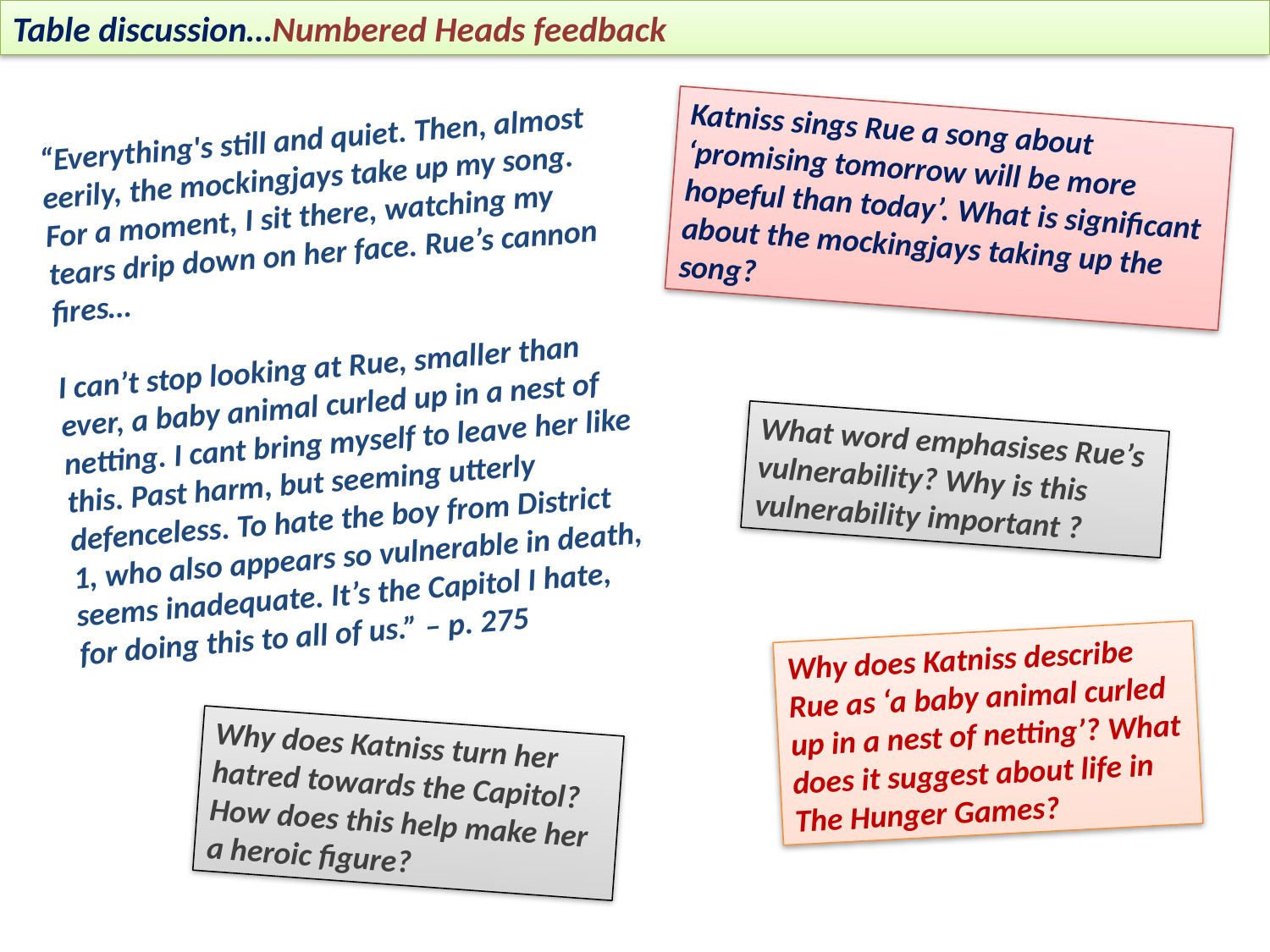

Table discussion…Numbered Heads feedback
Katniss sings Rue a song about ‘promising tomorrow will be more hopeful than today’. What is significant about the mockingjays taking up the song?
“Everything's still and quiet. Then, almost eerily, the mockingjays take up my song. For a moment, I sit there, watching my tears drip down on her face. Rue’s cannon fires…

I can’t stop looking at Rue, smaller than ever, a baby animal curled up in a nest of netting. I cant bring myself to leave her like this. Past harm, but seeming utterly defenceless. To hate the boy from District 1, who also appears so vulnerable in death, seems inadequate. It’s the Capitol I hate, for doing this to all of us.” – p. 275
What word emphasises Rue’s vulnerability? Why is this vulnerability important ?
Why does Katniss describe Rue as ‘a baby animal curled up in a nest of netting’? What does it suggest about life in The Hunger Games?
Why does Katniss turn her hatred towards the Capitol? How does this help make her a heroic figure?